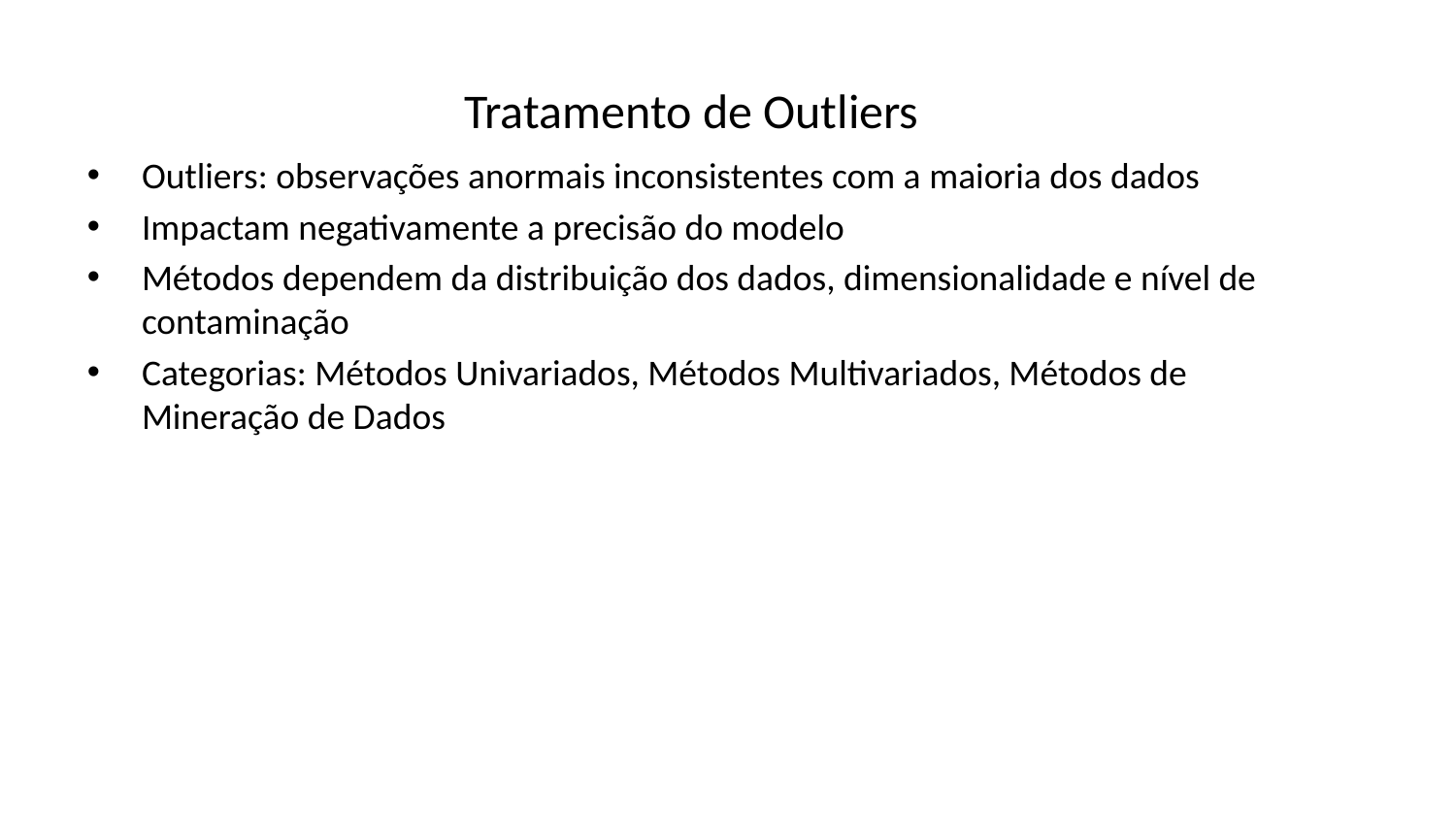

Tratamento de Outliers
Outliers: observações anormais inconsistentes com a maioria dos dados
Impactam negativamente a precisão do modelo
Métodos dependem da distribuição dos dados, dimensionalidade e nível de contaminação
Categorias: Métodos Univariados, Métodos Multivariados, Métodos de Mineração de Dados